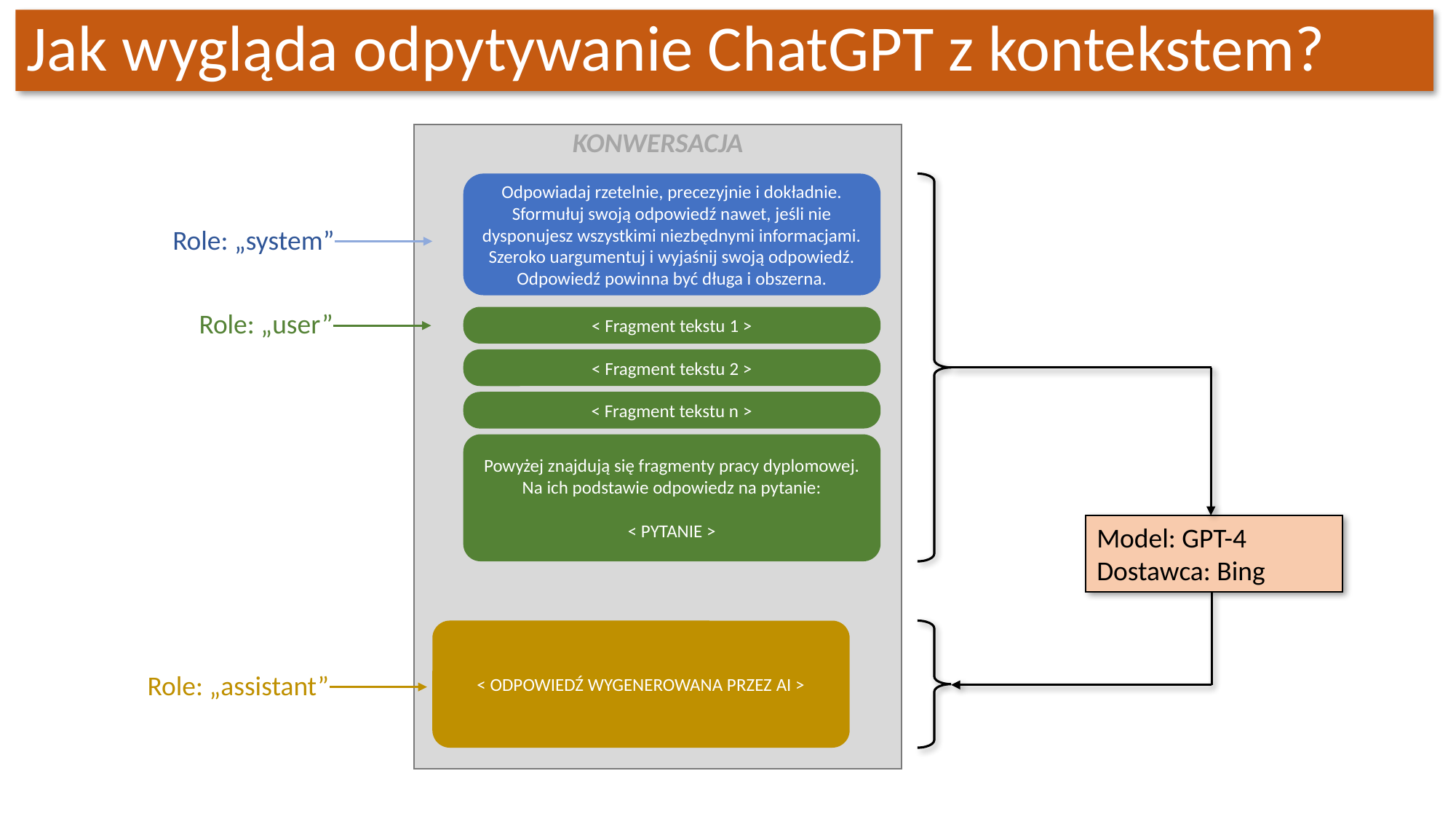

# Jak wygląda odpytywanie ChatGPT z kontekstem?
KONWERSACJA

Odpowiadaj rzetelnie, precezyjnie i dokładnie. Sformułuj swoją odpowiedź nawet, jeśli nie dysponujesz wszystkimi niezbędnymi informacjami. Szeroko uargumentuj i wyjaśnij swoją odpowiedź. Odpowiedź powinna być długa i obszerna.

Role: „system”
Role: „user”
< Fragment tekstu 1 >
< Fragment tekstu 2 >
< Fragment tekstu n >
Powyżej znajdują się fragmenty pracy dyplomowej. Na ich podstawie odpowiedz na pytanie:

< PYTANIE >
Model: GPT-4
Dostawca: Bing
< ODPOWIEDŹ WYGENEROWANA PRZEZ AI >

Role: „assistant”